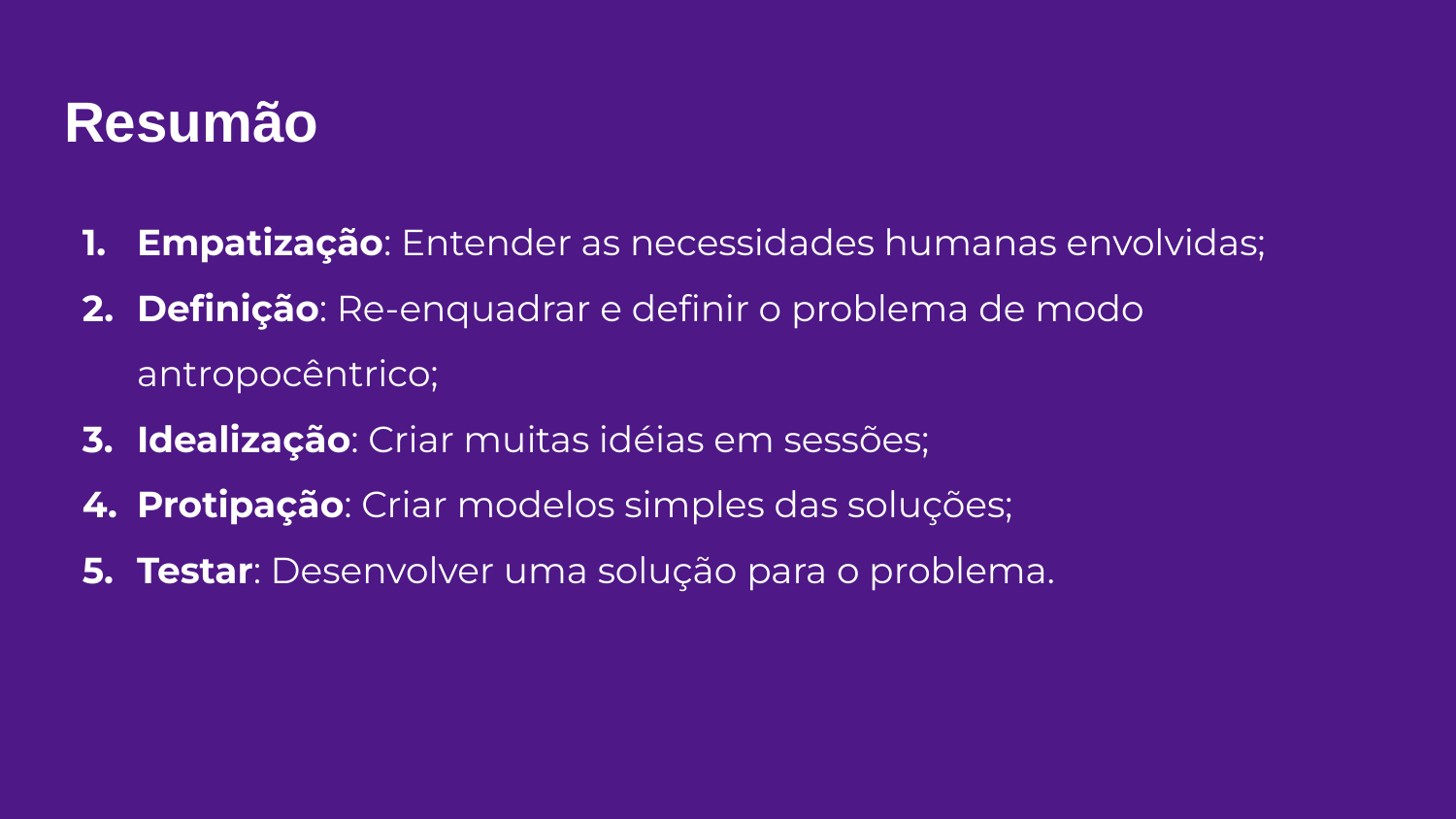

# Resumão
Empatização: Entender as necessidades humanas envolvidas;
Definição: Re-enquadrar e definir o problema de modo antropocêntrico;
Idealização: Criar muitas idéias em sessões;
Protipação: Criar modelos simples das soluções;
Testar: Desenvolver uma solução para o problema.